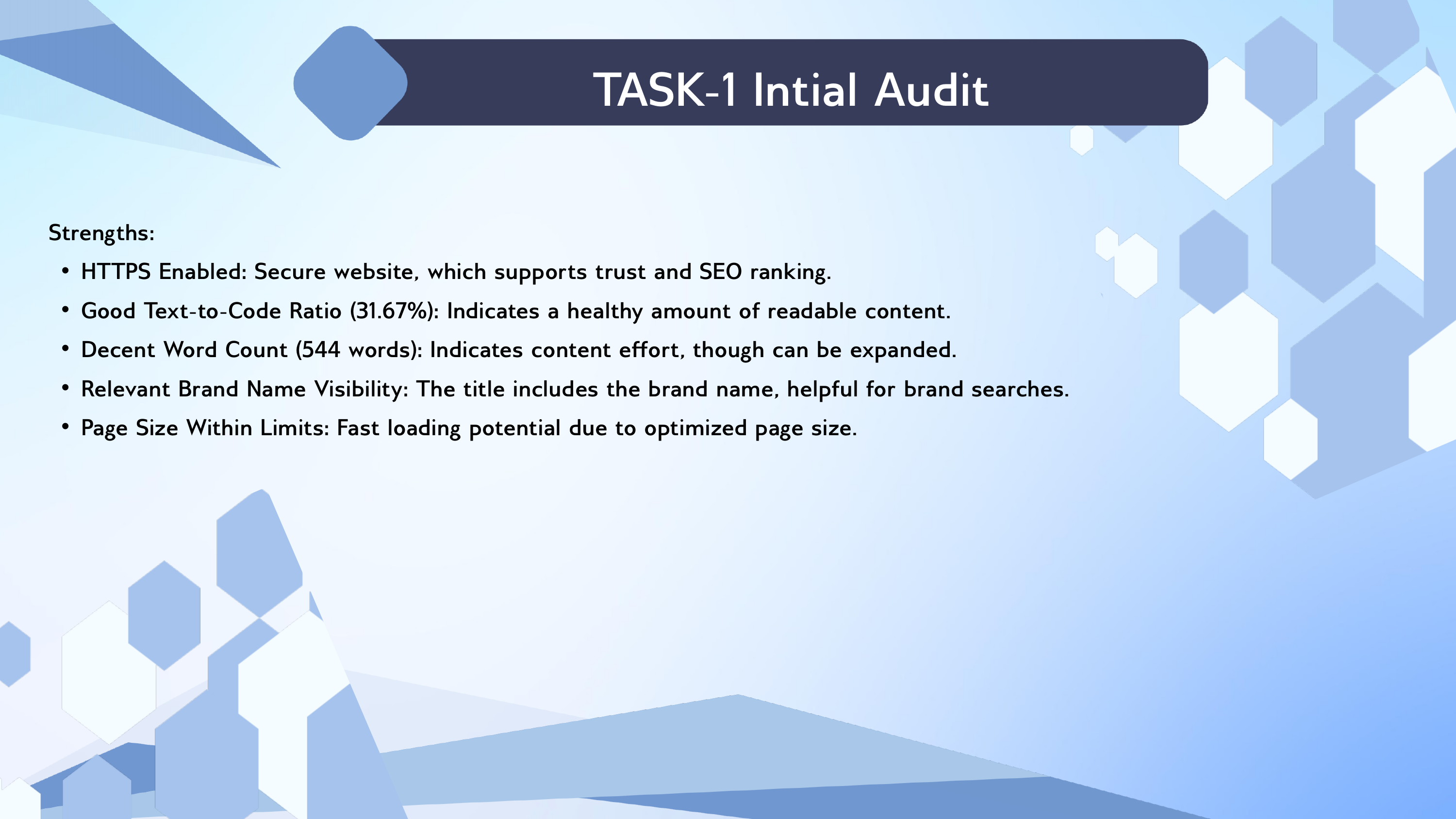

TASK-1 Intial Audit

 Strengths:
HTTPS Enabled: Secure website, which supports trust and SEO ranking.
Good Text-to-Code Ratio (31.67%): Indicates a healthy amount of readable content.
Decent Word Count (544 words): Indicates content effort, though can be expanded.
Relevant Brand Name Visibility: The title includes the brand name, helpful for brand searches.
Page Size Within Limits: Fast loading potential due to optimized page size.